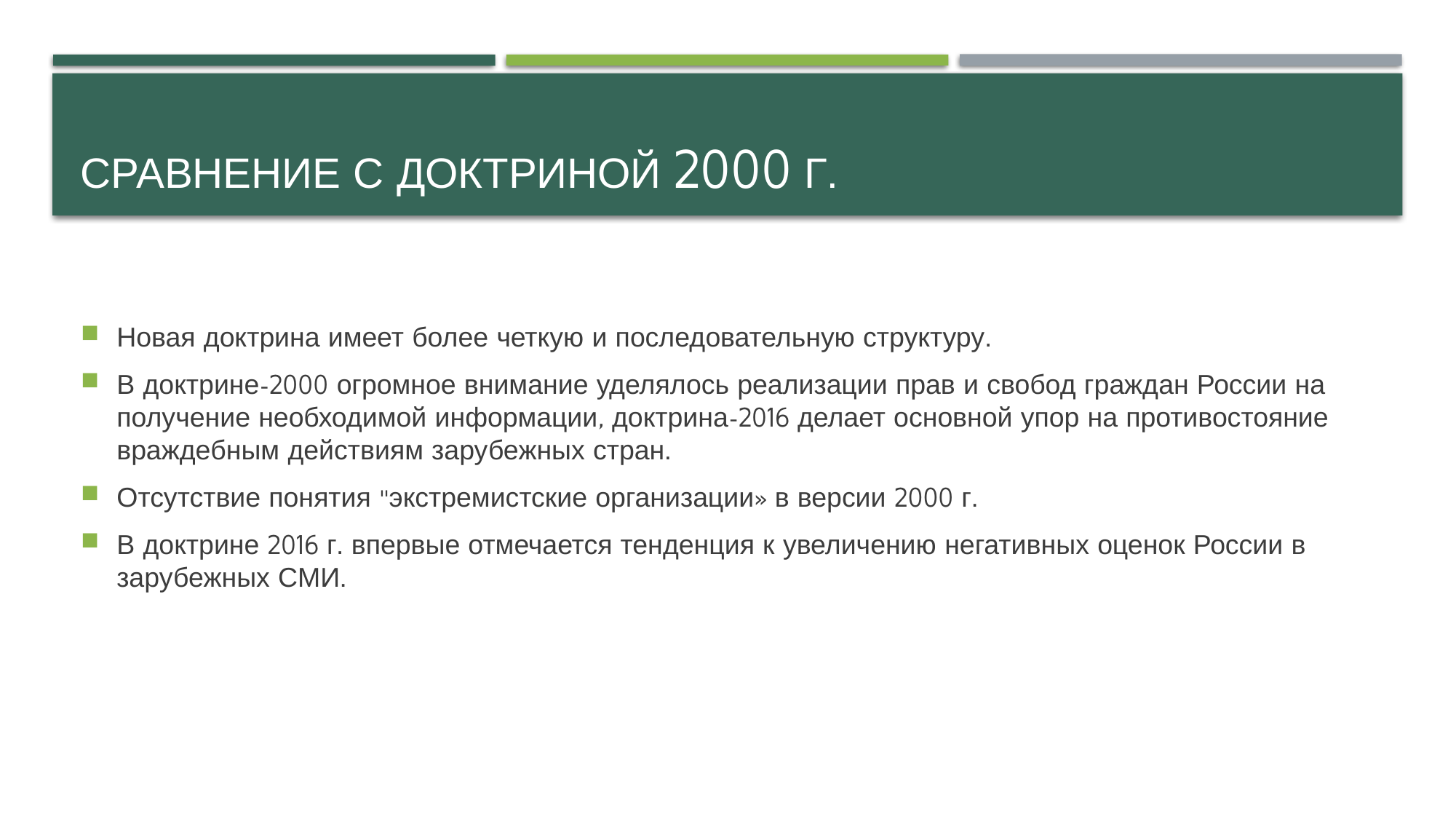

# Сравнение с доктриной 2000 г.
Новая доктрина имеет более четкую и последовательную структуру.
В доктрине-2000 огромное внимание уделялось реализации прав и свобод граждан России на получение необходимой информации, доктрина-2016 делает основной упор на противостояние враждебным действиям зарубежных стран.
Отсутствие понятия "экстремистские организации» в версии 2000 г.
В доктрине 2016 г. впервые отмечается тенденция к увеличению негативных оценок России в зарубежных СМИ.